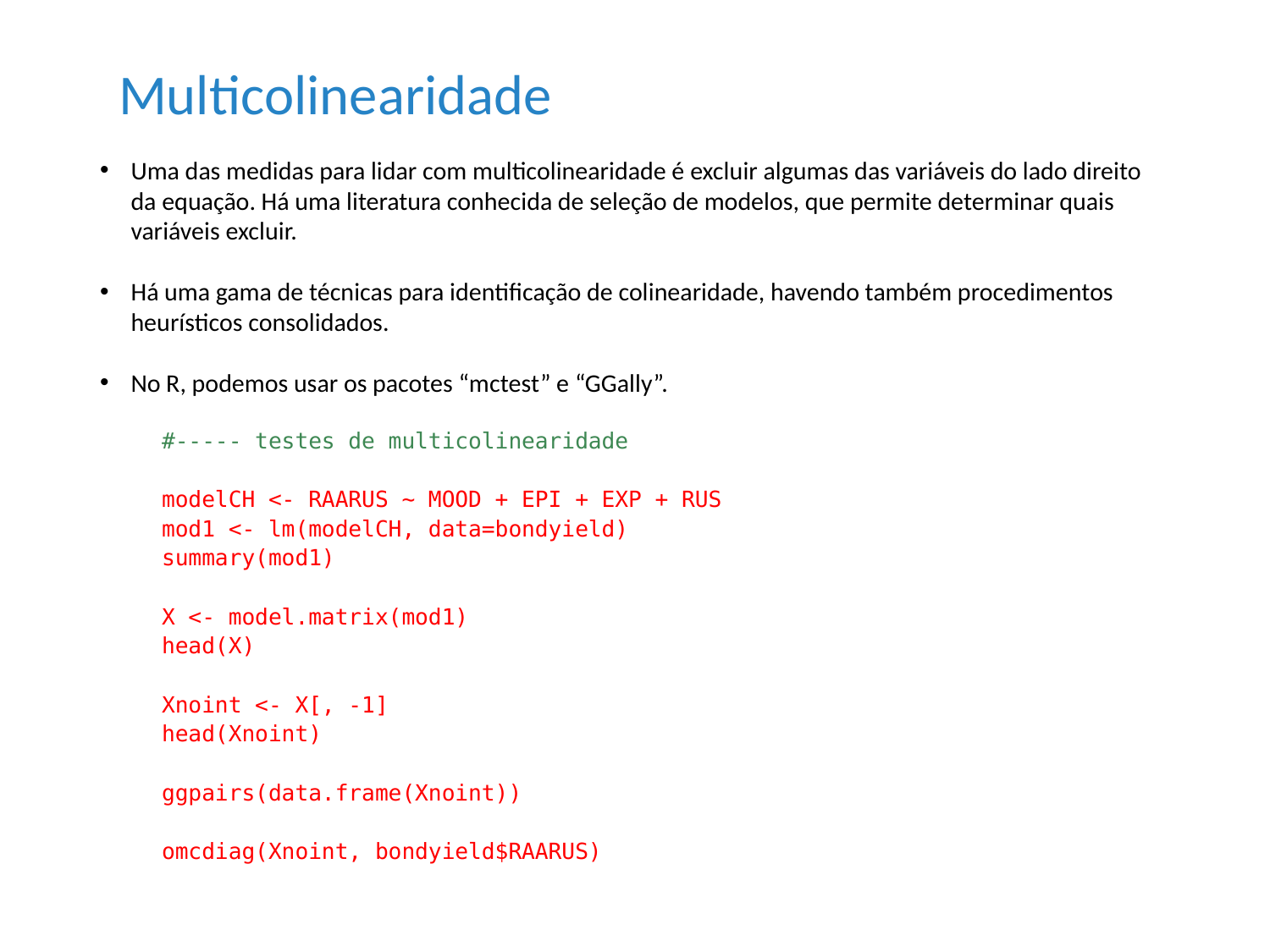

# Multicolinearidade
Uma das medidas para lidar com multicolinearidade é excluir algumas das variáveis do lado direito da equação. Há uma literatura conhecida de seleção de modelos, que permite determinar quais variáveis excluir.

Há uma gama de técnicas para identificação de colinearidade, havendo também procedimentos heurísticos consolidados.

No R, podemos usar os pacotes “mctest” e “GGally”.

#----- testes de multicolinearidade

modelCH <- RAARUS ~ MOOD + EPI + EXP + RUS
mod1 <- lm(modelCH, data=bondyield)
summary(mod1)

X <- model.matrix(mod1)
head(X)

Xnoint <- X[, -1]
head(Xnoint)

ggpairs(data.frame(Xnoint))

omcdiag(Xnoint, bondyield$RAARUS)